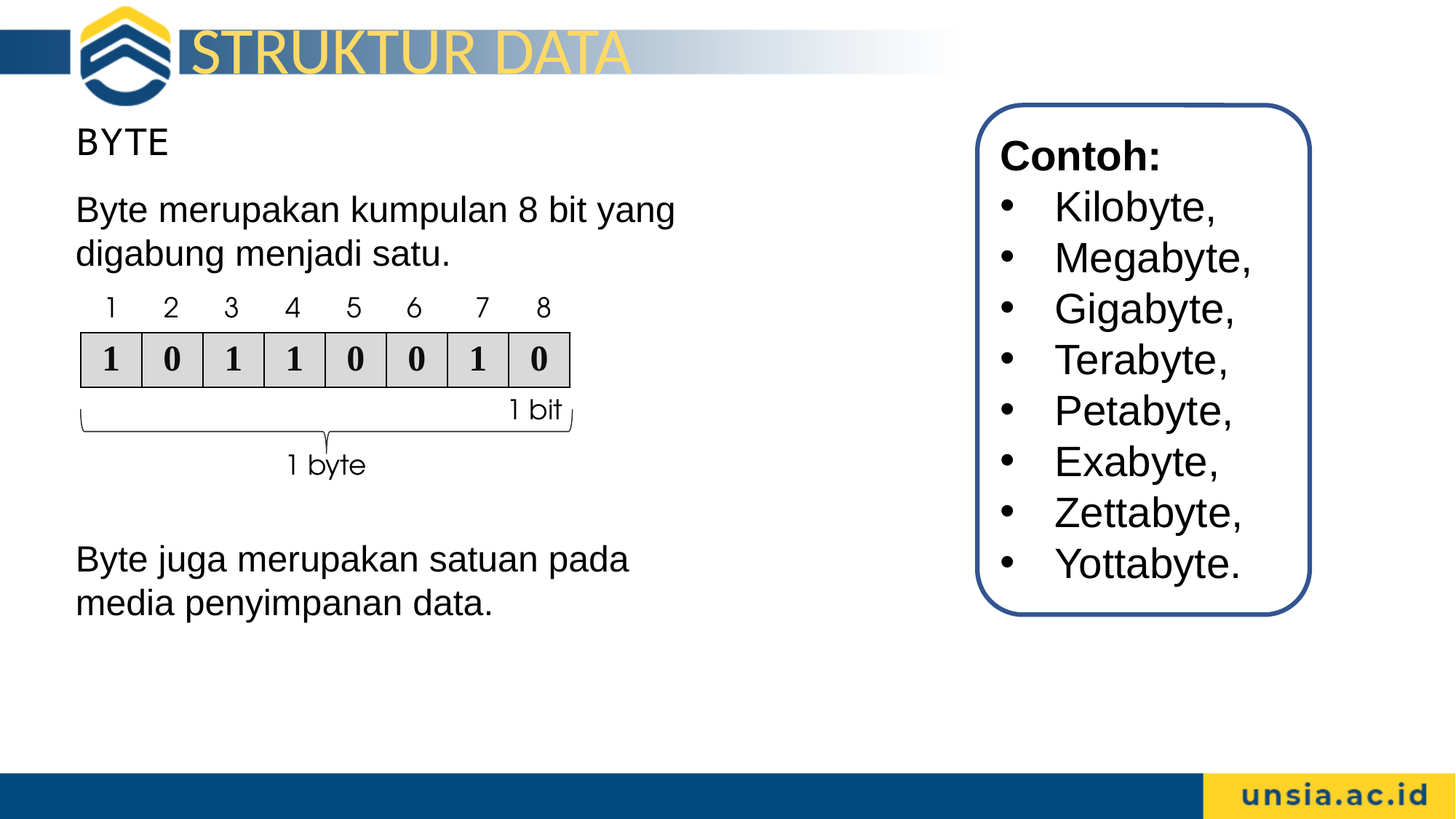

# STRUKTUR DATA

BYTE
Contoh:
Kilobyte,
Megabyte,
Gigabyte,
Terabyte,
Petabyte,
Exabyte,
Zettabyte,
Yottabyte.
Byte merupakan kumpulan 8 bit yang digabung menjadi satu.

Byte juga merupakan satuan pada media penyimpanan data.

1      2      3      4      5      6       7      8
| 1 | 0 | 1 | 1 | 0 | 0 | 1 | 0 |
| --- | --- | --- | --- | --- | --- | --- | --- |
1 bit
1 byte